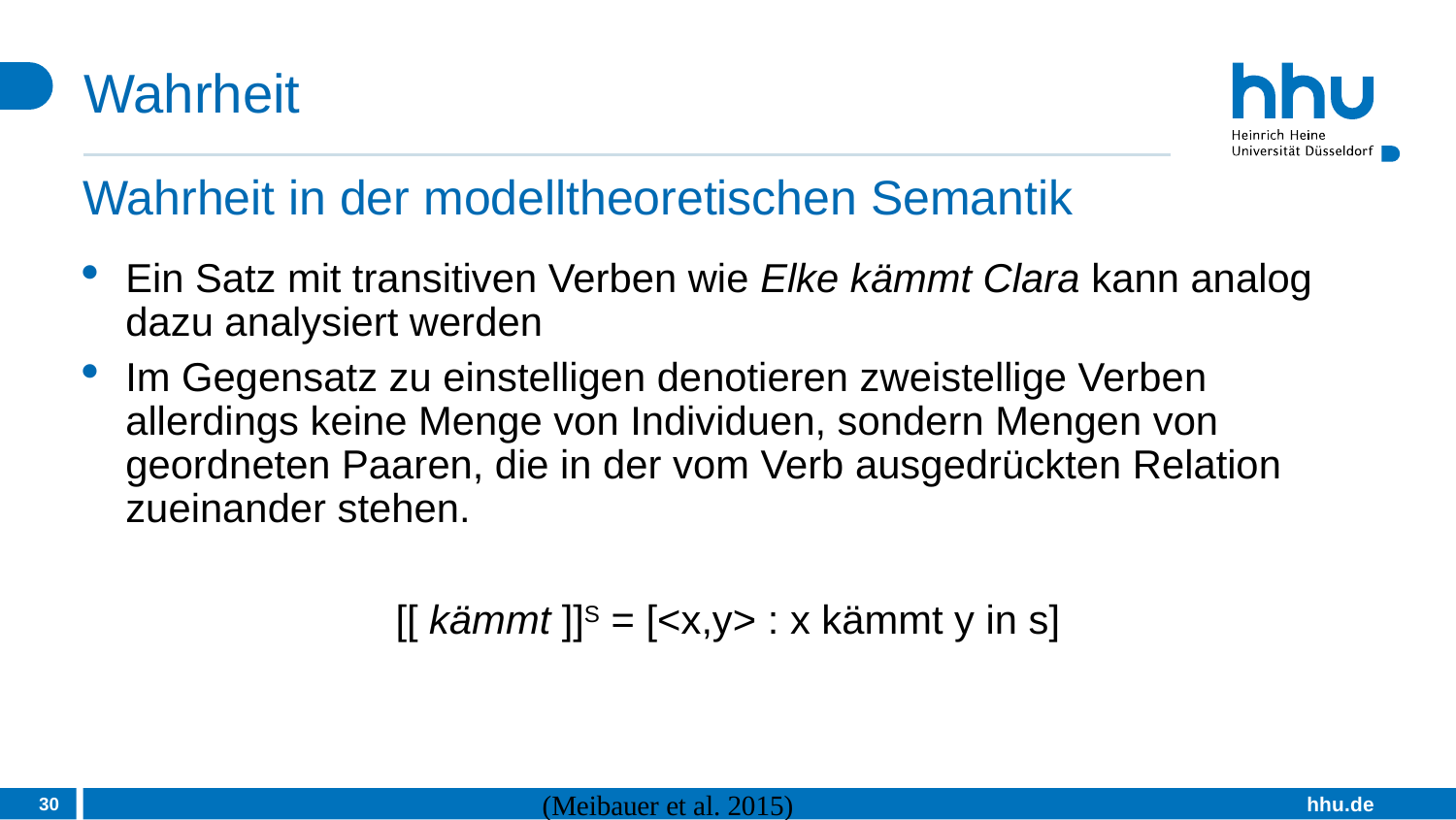

# Wahrheit
Wahrheit in der modelltheoretischen Semantik
Ein Satz mit transitiven Verben wie Elke kämmt Clara kann analog dazu analysiert werden
Im Gegensatz zu einstelligen denotieren zweistellige Verben allerdings keine Menge von Individuen, sondern Mengen von geordneten Paaren, die in der vom Verb ausgedrückten Relation zueinander stehen.

[[ kämmt ]]S = [<x,y> : x kämmt y in s]
30
(Meibauer et al. 2015)